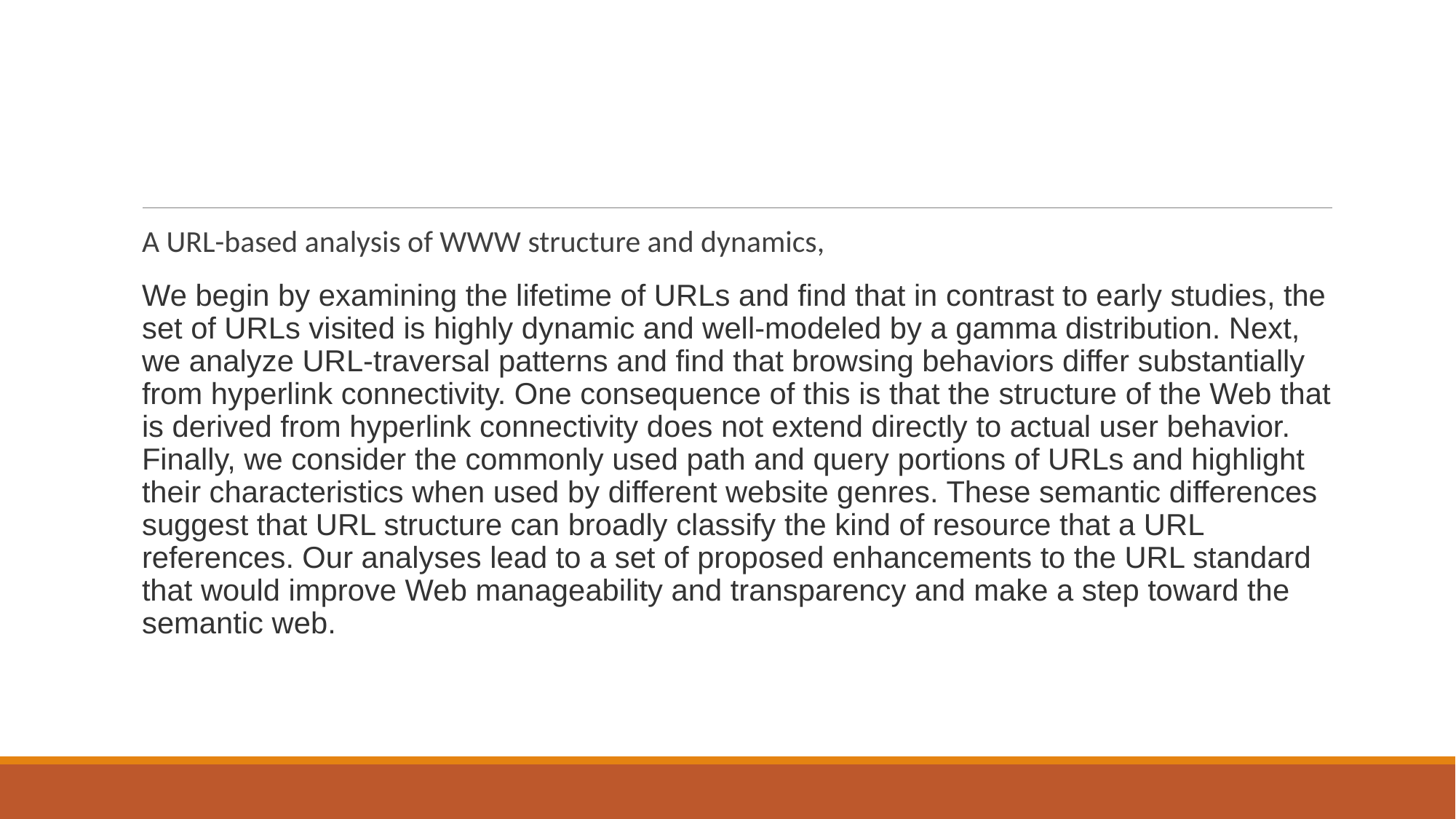

#
A URL-based analysis of WWW structure and dynamics,
We begin by examining the lifetime of URLs and find that in contrast to early studies, the set of URLs visited is highly dynamic and well-modeled by a gamma distribution. Next, we analyze URL-traversal patterns and find that browsing behaviors differ substantially from hyperlink connectivity. One consequence of this is that the structure of the Web that is derived from hyperlink connectivity does not extend directly to actual user behavior. Finally, we consider the commonly used path and query portions of URLs and highlight their characteristics when used by different website genres. These semantic differences suggest that URL structure can broadly classify the kind of resource that a URL references. Our analyses lead to a set of proposed enhancements to the URL standard that would improve Web manageability and transparency and make a step toward the semantic web.